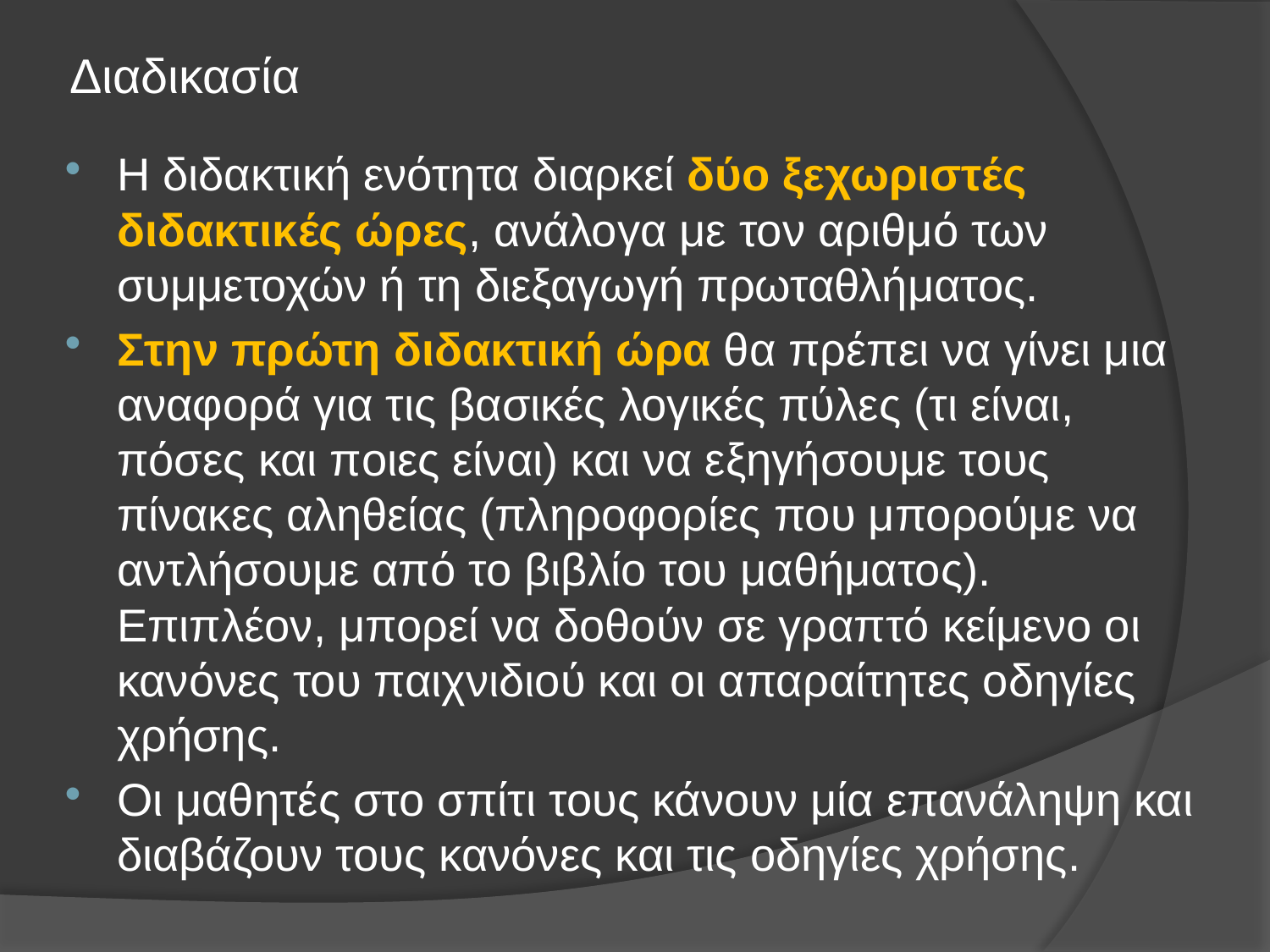

# Διαδικασία
Η διδακτική ενότητα διαρκεί δύο ξεχωριστές διδακτικές ώρες, ανάλογα με τον αριθμό των συμμετοχών ή τη διεξαγωγή πρωταθλήματος.
Στην πρώτη διδακτική ώρα θα πρέπει να γίνει μια αναφορά για τις βασικές λογικές πύλες (τι είναι, πόσες και ποιες είναι) και να εξηγήσουμε τους πίνακες αληθείας (πληροφορίες που μπορούμε να αντλήσουμε από το βιβλίο του μαθήματος). Επιπλέον, μπορεί να δοθούν σε γραπτό κείμενο οι κανόνες του παιχνιδιού και οι απαραίτητες οδηγίες χρήσης.
Οι μαθητές στο σπίτι τους κάνουν μία επανάληψη και διαβάζουν τους κανόνες και τις οδηγίες χρήσης.